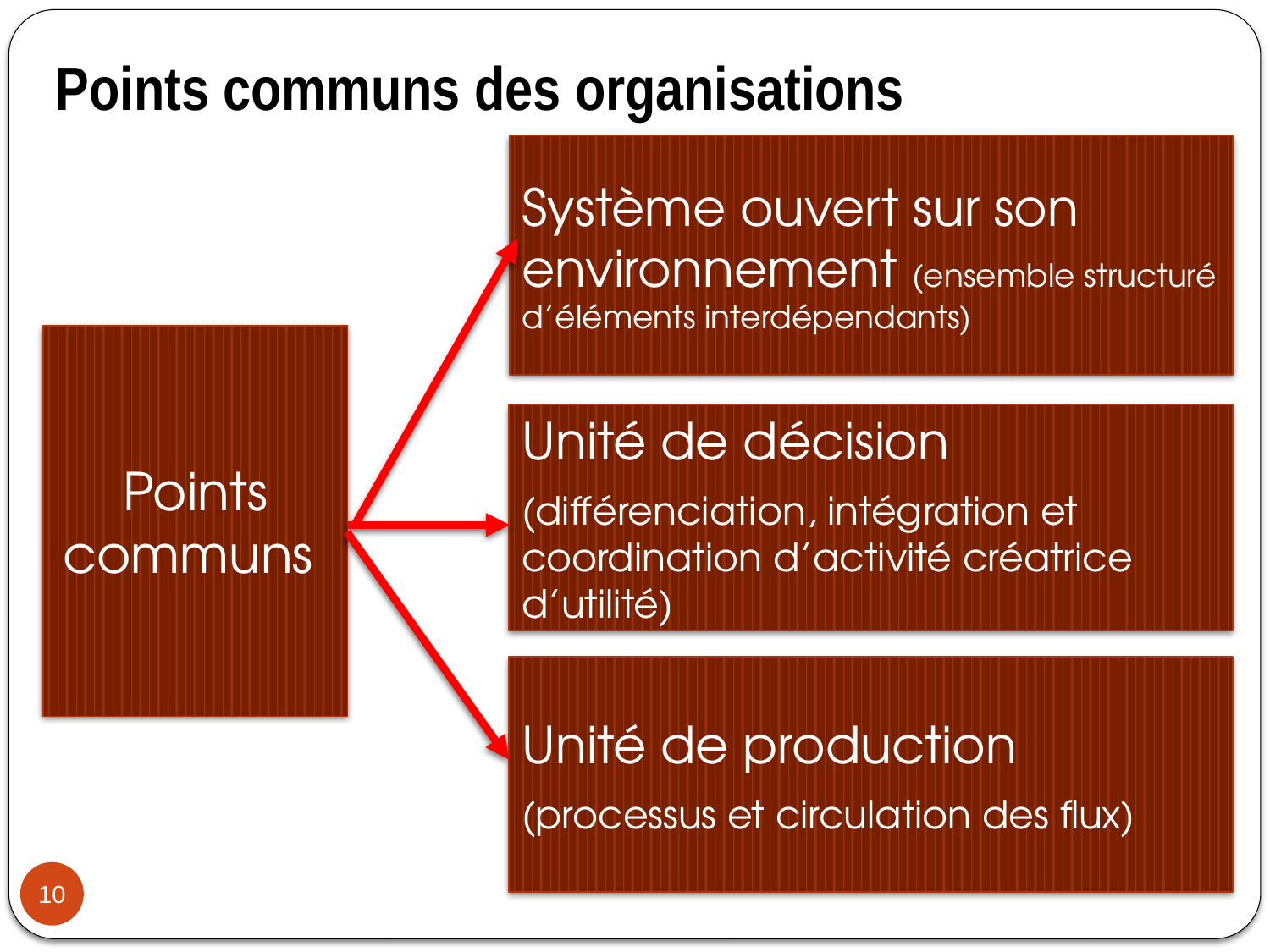

# Points communs des organisations
Système ouvert sur son environnement (ensemble structuré d’éléments interdépendants)

Points communs
Unité de décision
(différenciation, intégration et coordination d’activité créatrice d’utilité)
Unité de production
(processus et circulation des flux)
10